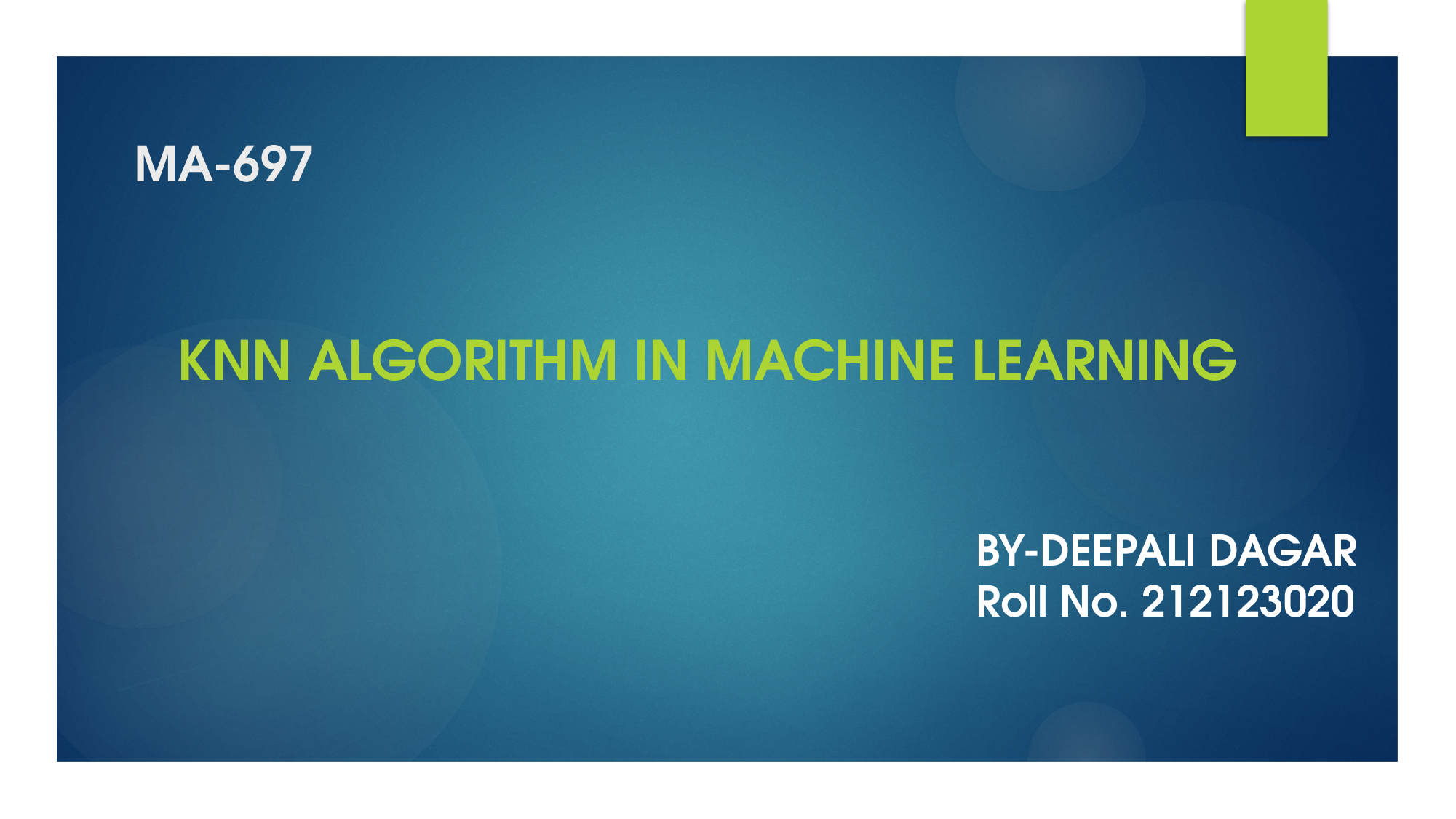

# MA-697
Knn Algorithm in machine learning
BY-DEEPALI DAGAR
Roll No. 212123020